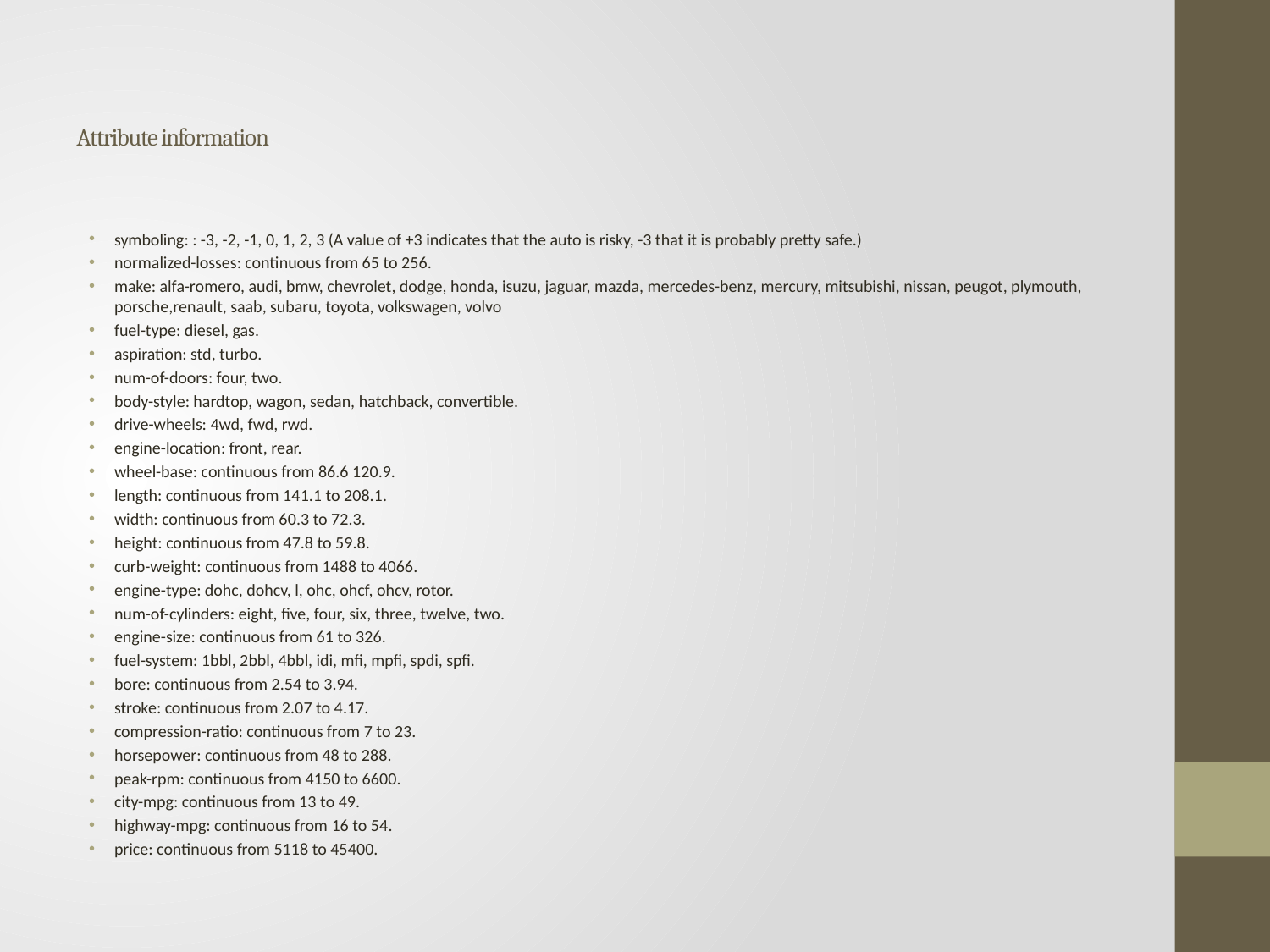

# Attribute information
symboling: : -3, -2, -1, 0, 1, 2, 3 (A value of +3 indicates that the auto is risky, -3 that it is probably pretty safe.)
normalized-losses: continuous from 65 to 256.
make: alfa-romero, audi, bmw, chevrolet, dodge, honda, isuzu, jaguar, mazda, mercedes-benz, mercury, mitsubishi, nissan, peugot, plymouth, porsche,renault, saab, subaru, toyota, volkswagen, volvo
fuel-type: diesel, gas.
aspiration: std, turbo.
num-of-doors: four, two.
body-style: hardtop, wagon, sedan, hatchback, convertible.
drive-wheels: 4wd, fwd, rwd.
engine-location: front, rear.
wheel-base: continuous from 86.6 120.9.
length: continuous from 141.1 to 208.1.
width: continuous from 60.3 to 72.3.
height: continuous from 47.8 to 59.8.
curb-weight: continuous from 1488 to 4066.
engine-type: dohc, dohcv, l, ohc, ohcf, ohcv, rotor.
num-of-cylinders: eight, five, four, six, three, twelve, two.
engine-size: continuous from 61 to 326.
fuel-system: 1bbl, 2bbl, 4bbl, idi, mfi, mpfi, spdi, spfi.
bore: continuous from 2.54 to 3.94.
stroke: continuous from 2.07 to 4.17.
compression-ratio: continuous from 7 to 23.
horsepower: continuous from 48 to 288.
peak-rpm: continuous from 4150 to 6600.
city-mpg: continuous from 13 to 49.
highway-mpg: continuous from 16 to 54.
price: continuous from 5118 to 45400.